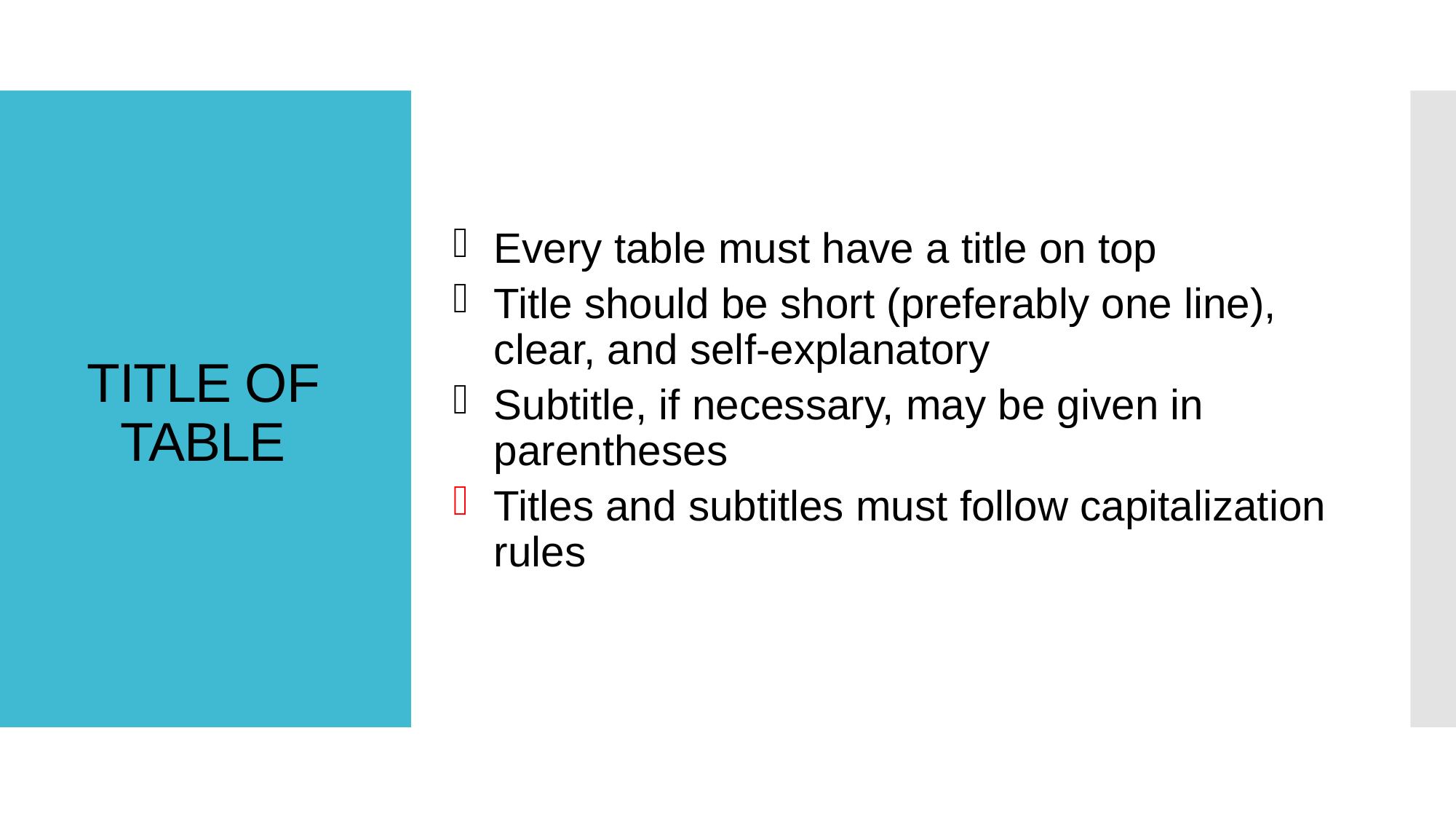

# TITLE OF TABLE
Every table must have a title on top
Title should be short (preferably one line), clear, and self-explanatory
Subtitle, if necessary, may be given in parentheses
Titles and subtitles must follow capitalization rules